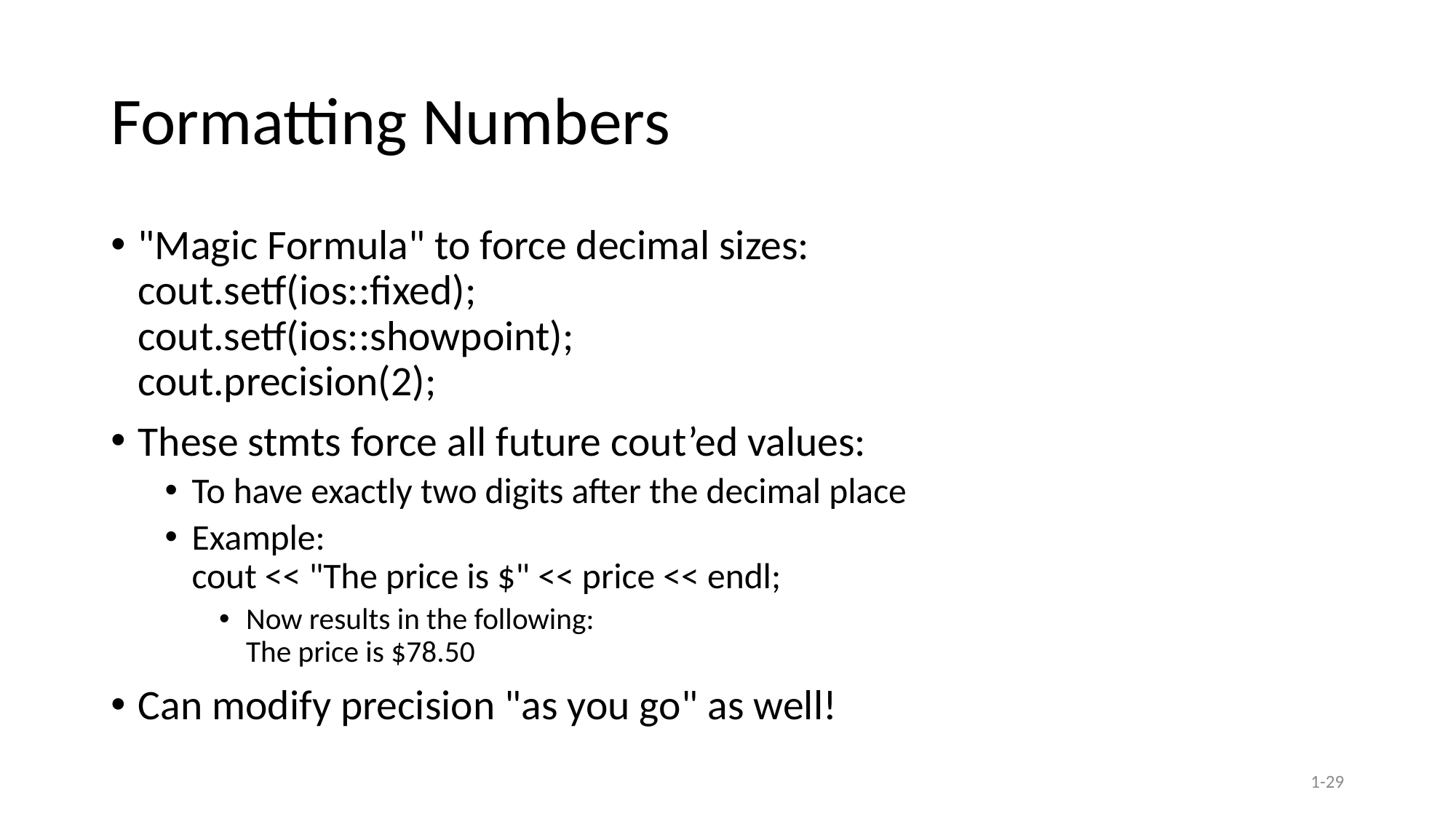

# Formatting Numbers
"Magic Formula" to force decimal sizes:
cout.setf(ios::fixed);
cout.setf(ios::showpoint);
cout.precision(2);
These stmts force all future cout’ed values:
To have exactly two digits after the decimal place
Example:
cout << "The price is $" << price << endl;
Now results in the following:
The price is $78.50
Can modify precision "as you go" as well!
1-29